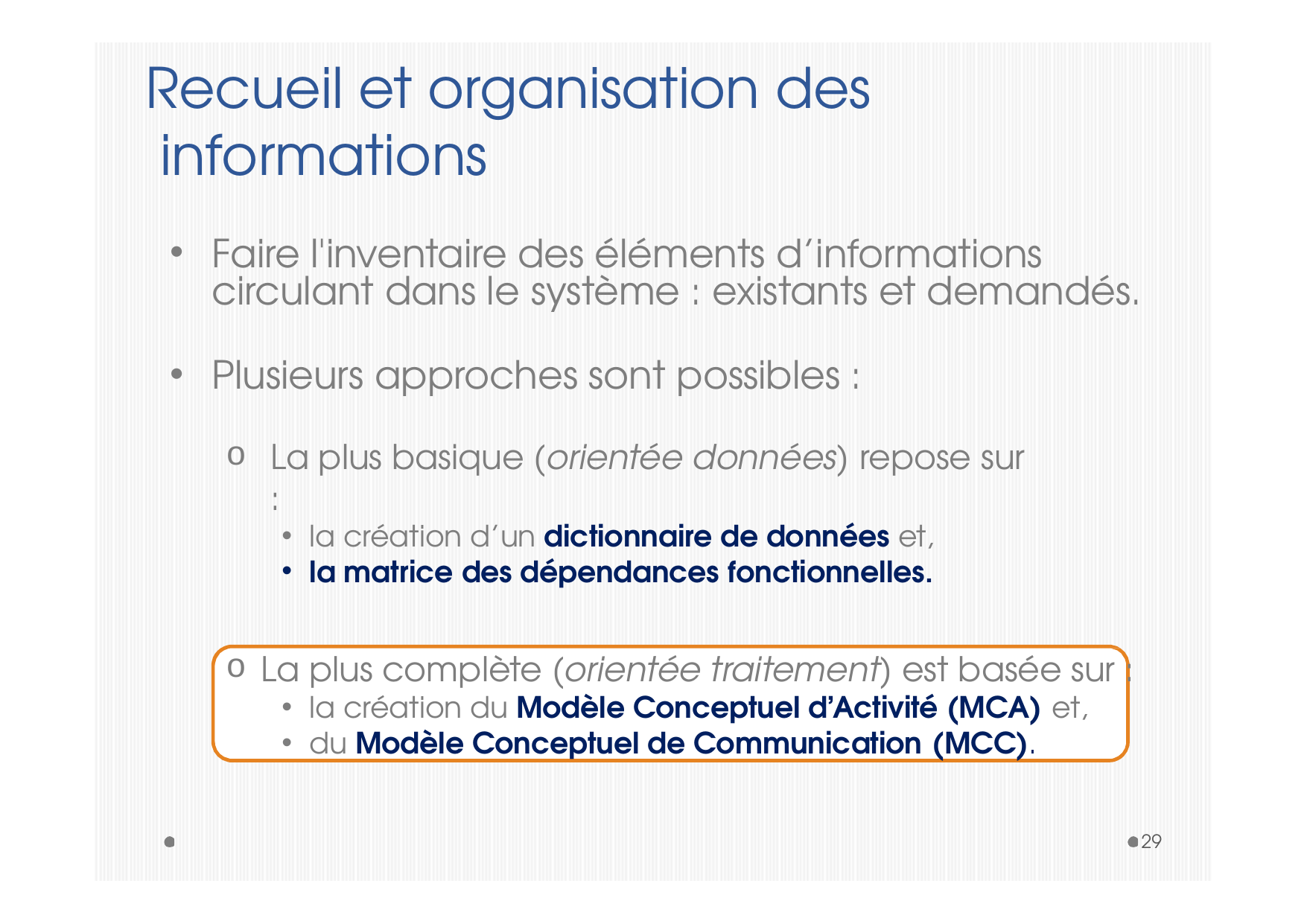

# Recueil et organisation des  informations
Faire l'inventaire des éléments d’informations  circulant dans le système : existants et demandés.

Plusieurs approches sont possibles :

La plus basique (orientée données) repose sur	:
la création d’un dictionnaire de données et,
la matrice des dépendances fonctionnelles.

La plus complète (orientée traitement) est basée sur :
la création du Modèle Conceptuel d’Activité (MCA) et,
du Modèle Conceptuel de Communication (MCC).

29